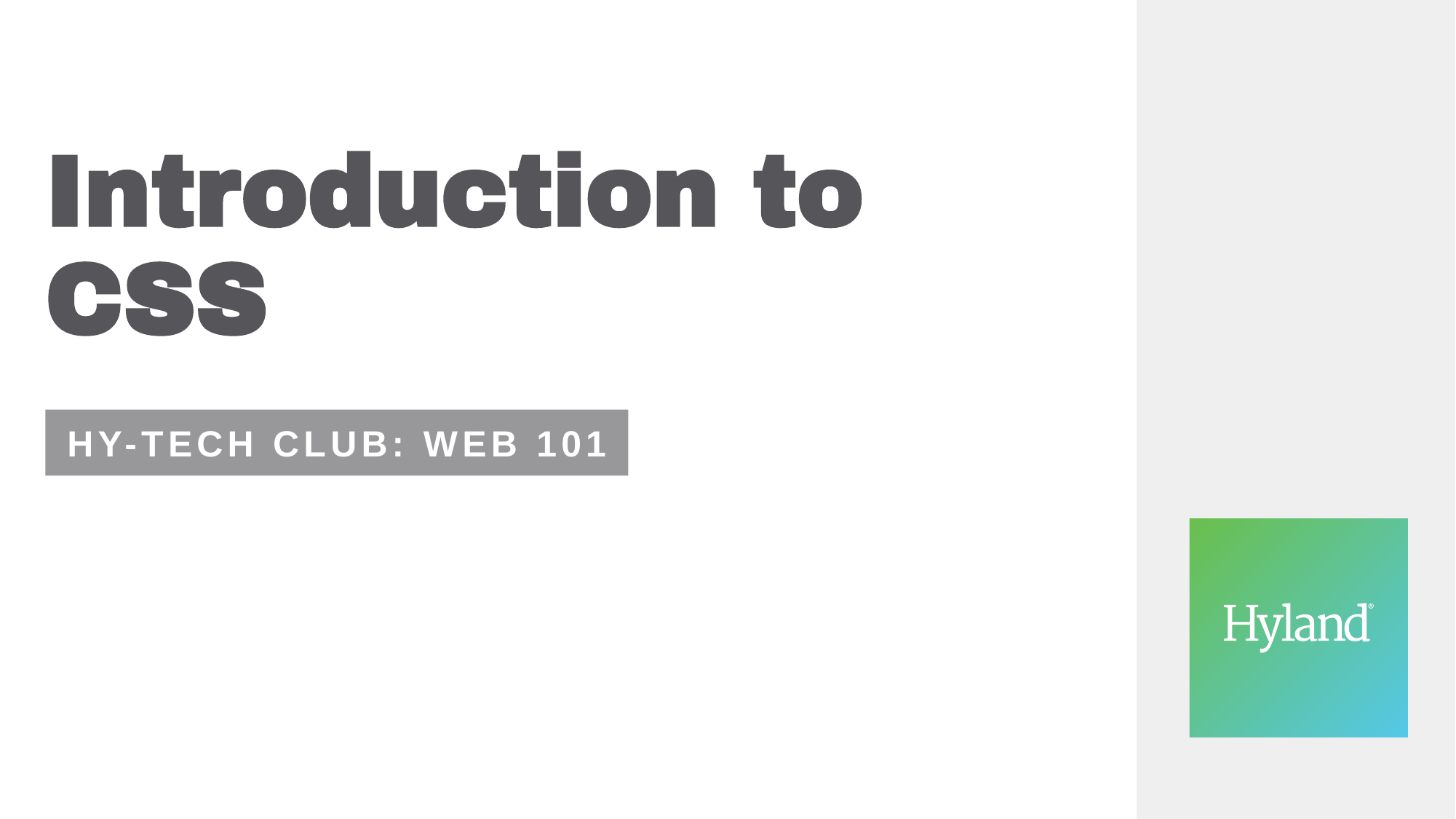

# Introduction to CSS
Hy-Tech Club: Web 101